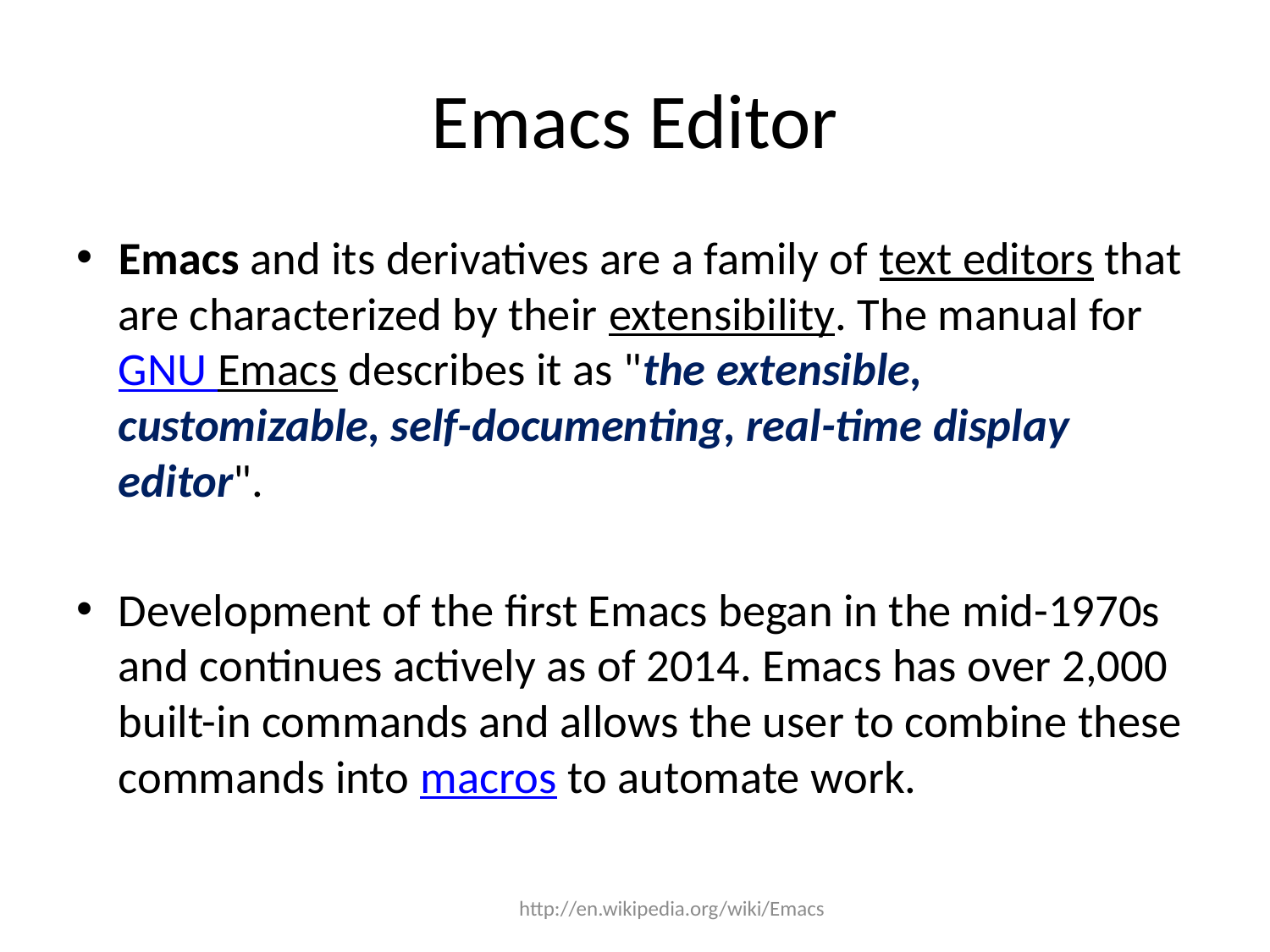

# Emacs Editor
Emacs and its derivatives are a family of text editors that are characterized by their extensibility. The manual for GNU Emacs describes it as "the extensible, customizable, self-documenting, real-time display editor".

Development of the first Emacs began in the mid-1970s and continues actively as of 2014. Emacs has over 2,000 built-in commands and allows the user to combine these commands into macros to automate work.
http://en.wikipedia.org/wiki/Emacs